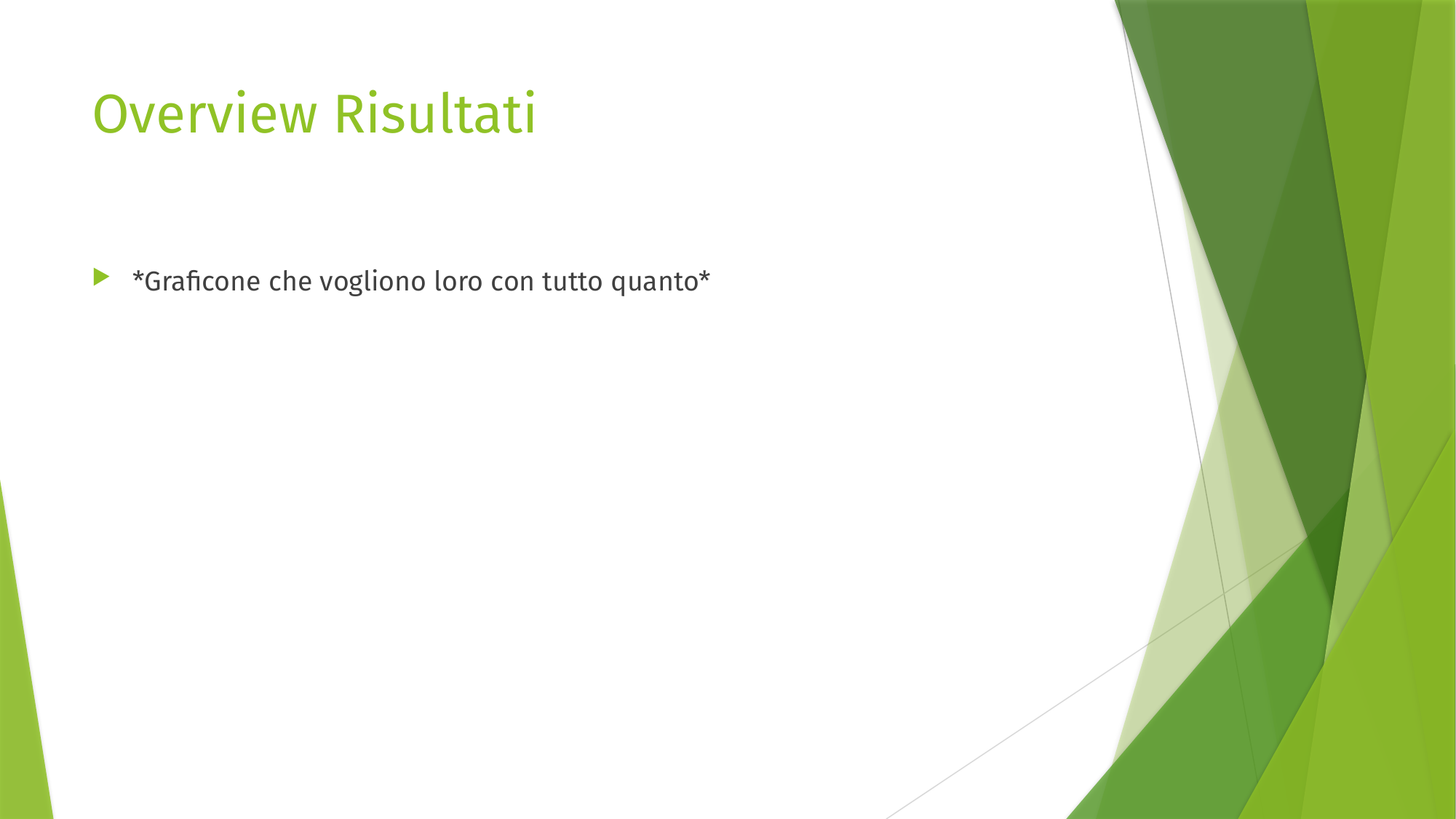

# Overview Risultati
*Graficone che vogliono loro con tutto quanto*